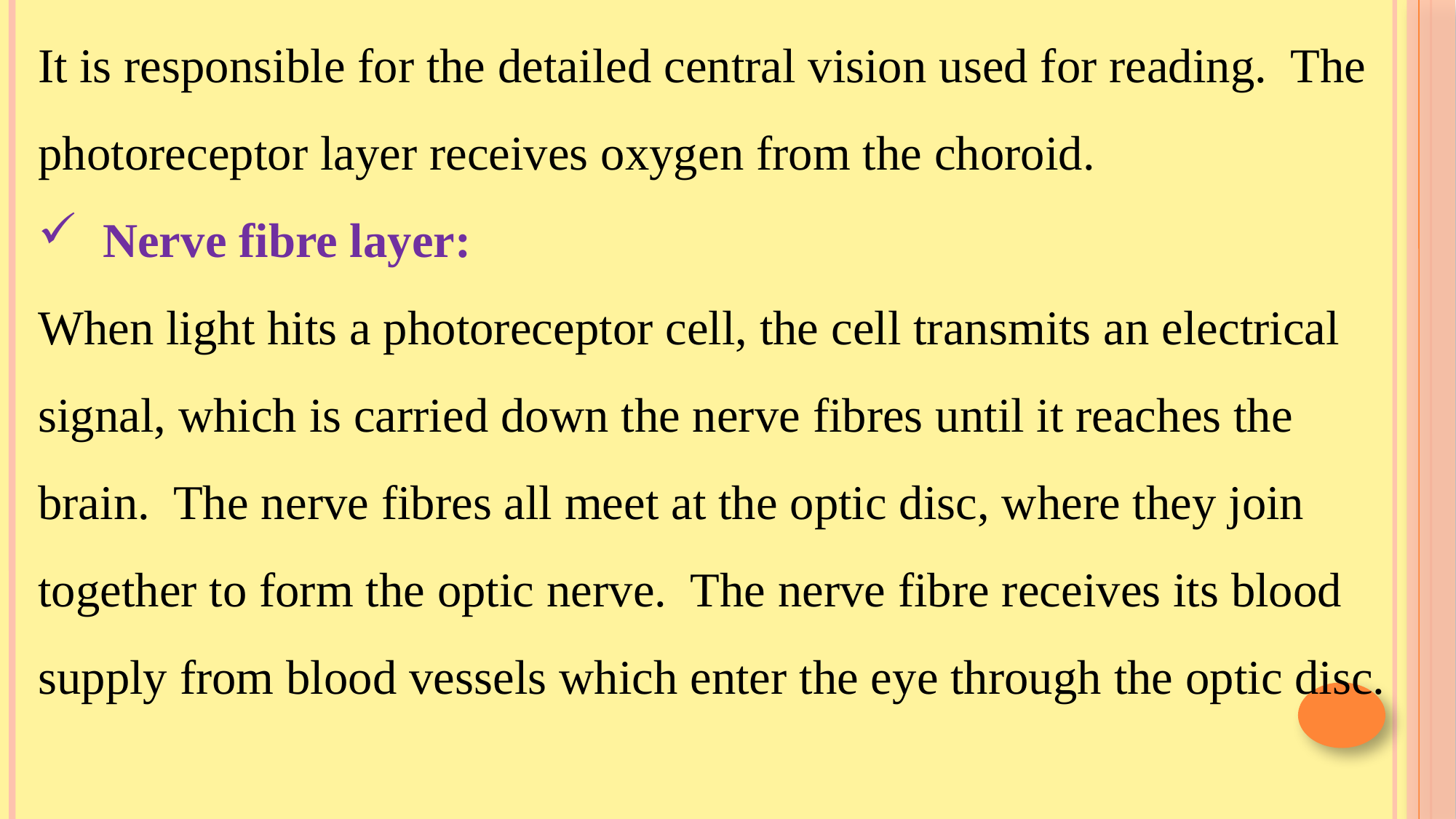

It is responsible for the detailed central vision used for reading.  The photoreceptor layer receives oxygen from the choroid.
  Nerve fibre layer:
When light hits a photoreceptor cell, the cell transmits an electrical signal, which is carried down the nerve fibres until it reaches the brain.  The nerve fibres all meet at the optic disc, where they join together to form the optic nerve.  The nerve fibre receives its blood supply from blood vessels which enter the eye through the optic disc.